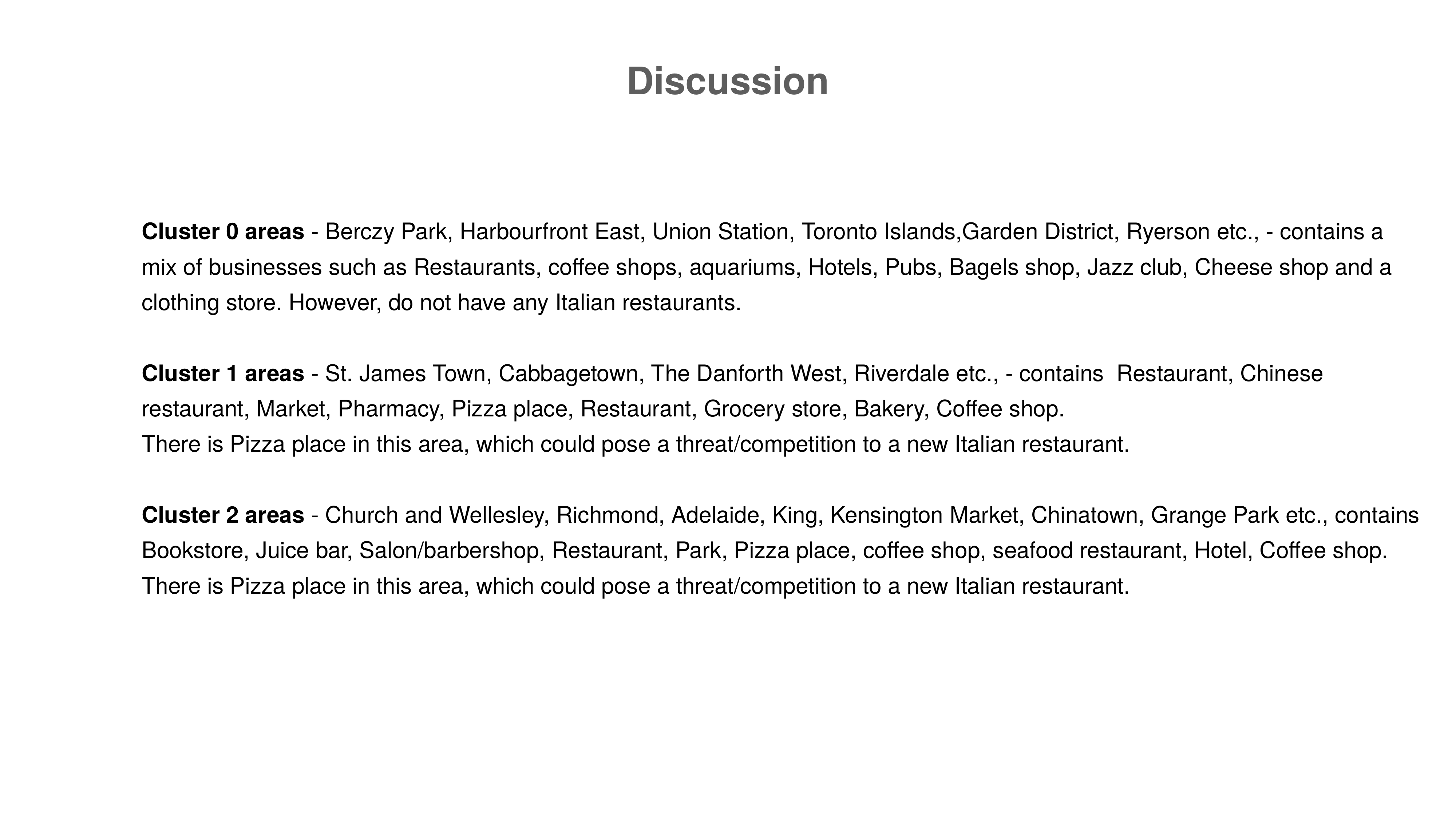

Discussion
Cluster 0 areas - Berczy Park, Harbourfront East, Union Station, Toronto Islands,Garden District, Ryerson etc., - contains a mix of businesses such as Restaurants, coffee shops, aquariums, Hotels, Pubs, Bagels shop, Jazz club, Cheese shop and a clothing store. However, do not have any Italian restaurants.

Cluster 1 areas - St. James Town, Cabbagetown, The Danforth West, Riverdale etc., - contains  Restaurant, Chinese restaurant, Market, Pharmacy, Pizza place, Restaurant, Grocery store, Bakery, Coffee shop.
There is Pizza place in this area, which could pose a threat/competition to a new Italian restaurant.

Cluster 2 areas - Church and Wellesley, Richmond, Adelaide, King, Kensington Market, Chinatown, Grange Park etc., contains Bookstore, Juice bar, Salon/barbershop, Restaurant, Park, Pizza place, coffee shop, seafood restaurant, Hotel, Coffee shop. There is Pizza place in this area, which could pose a threat/competition to a new Italian restaurant.